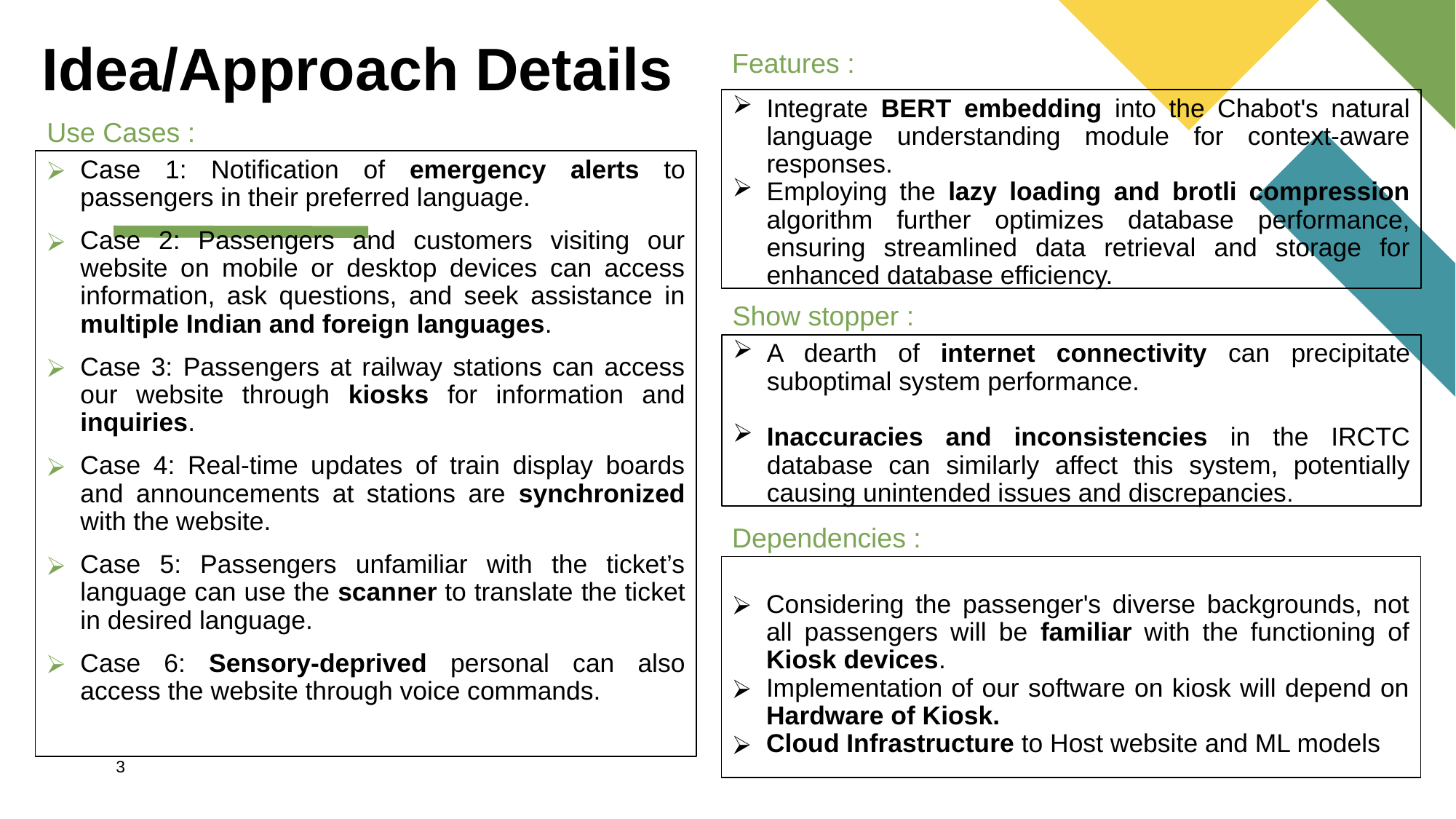

# Idea/Approach Details
Features :
Integrate BERT embedding into the Chabot's natural language understanding module for context-aware responses.
Employing the lazy loading and brotli compression algorithm further optimizes database performance, ensuring streamlined data retrieval and storage for enhanced database efficiency.
Use Cases :
Case 1: Notification of emergency alerts to passengers in their preferred language.
Case 2: Passengers and customers visiting our website on mobile or desktop devices can access information, ask questions, and seek assistance in multiple Indian and foreign languages.
Case 3: Passengers at railway stations can access our website through kiosks for information and inquiries.
Case 4: Real-time updates of train display boards and announcements at stations are synchronized with the website.
Case 5: Passengers unfamiliar with the ticket’s language can use the scanner to translate the ticket in desired language.
Case 6: Sensory-deprived personal can also access the website through voice commands.

Show stopper :
A dearth of internet connectivity can precipitate suboptimal system performance.

Inaccuracies and inconsistencies in the IRCTC database can similarly affect this system, potentially causing unintended issues and discrepancies.

Dependencies :

Considering the passenger's diverse backgrounds, not all passengers will be familiar with the functioning of Kiosk devices.
Implementation of our software on kiosk will depend on Hardware of Kiosk.
Cloud Infrastructure to Host website and ML models
3